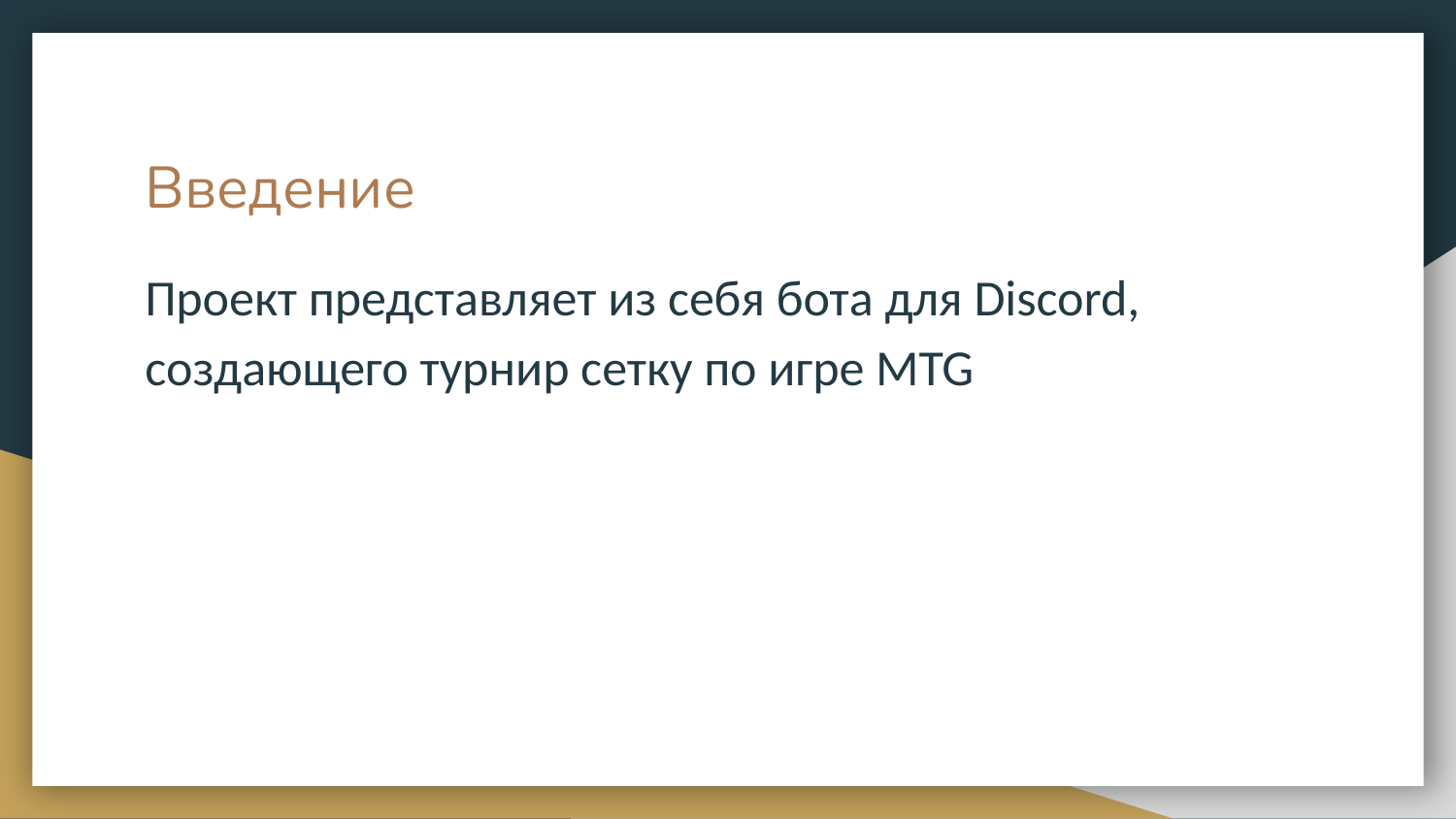

# Введение

Проект представляет из себя бота для Discord, создающего турнир сетку по игре MTG